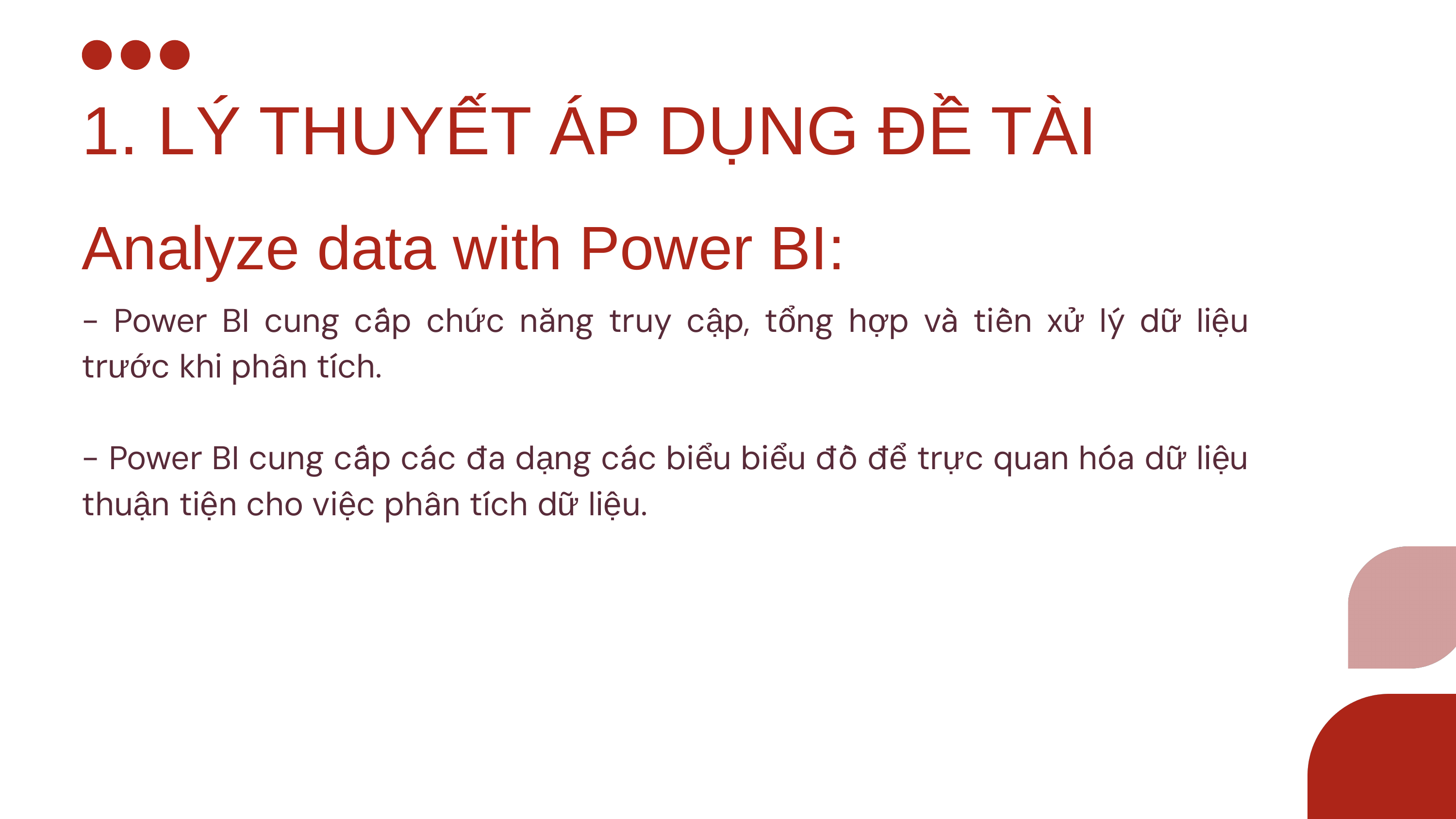

1. LÝ THUYẾT ÁP DỤNG ĐỀ TÀI
Analyze data with Power BI:
- Power BI cung cấp chức năng truy cập, tổng hợp và tiền xử lý dữ liệu trước khi phân tích.

- Power BI cung cấp các đa dạng các biểu biểu đồ để trực quan hóa dữ liệu thuận tiện cho việc phân tích dữ liệu.